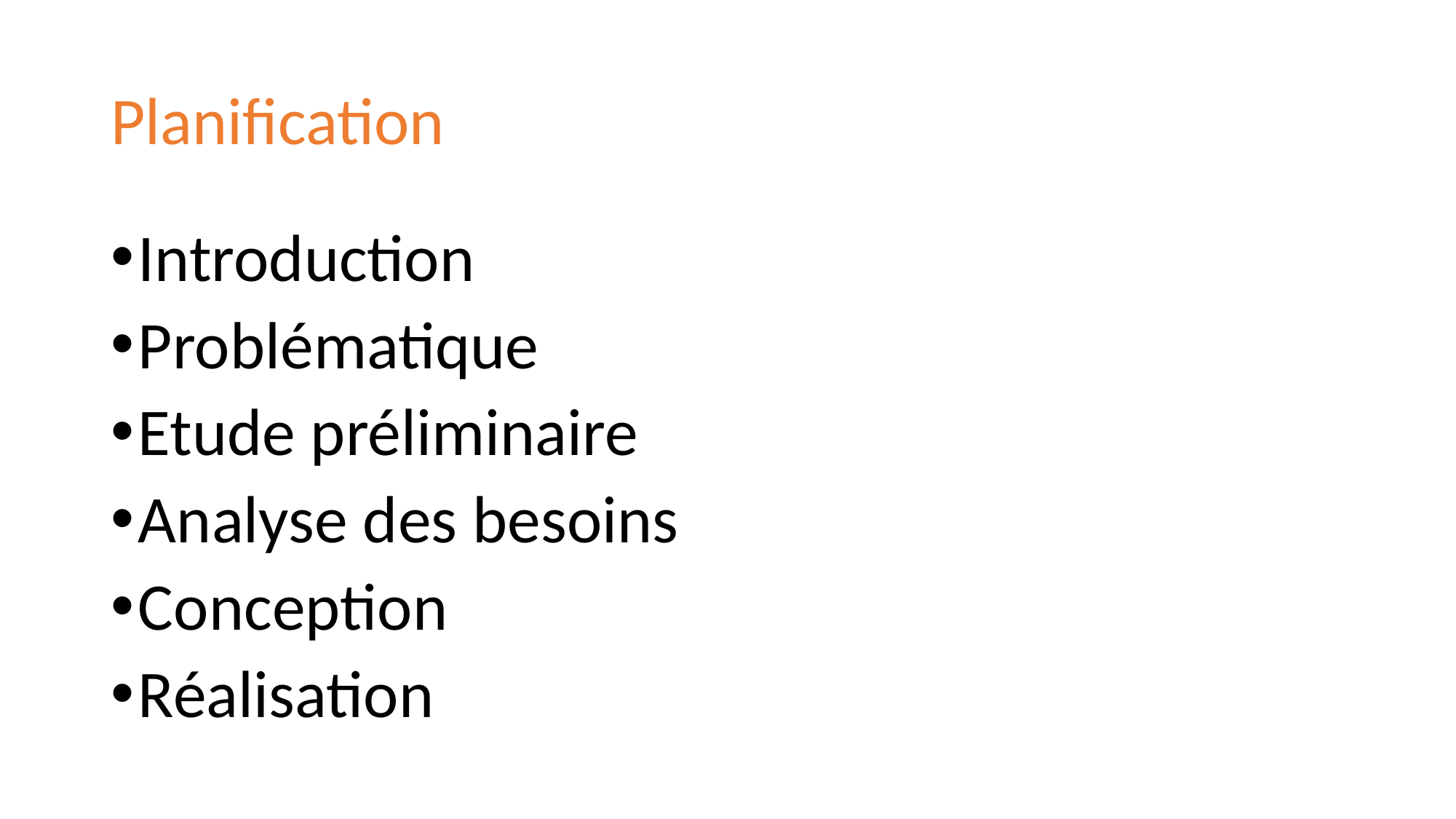

# Planification
Introduction
Problématique
Etude préliminaire
Analyse des besoins
Conception
Réalisation